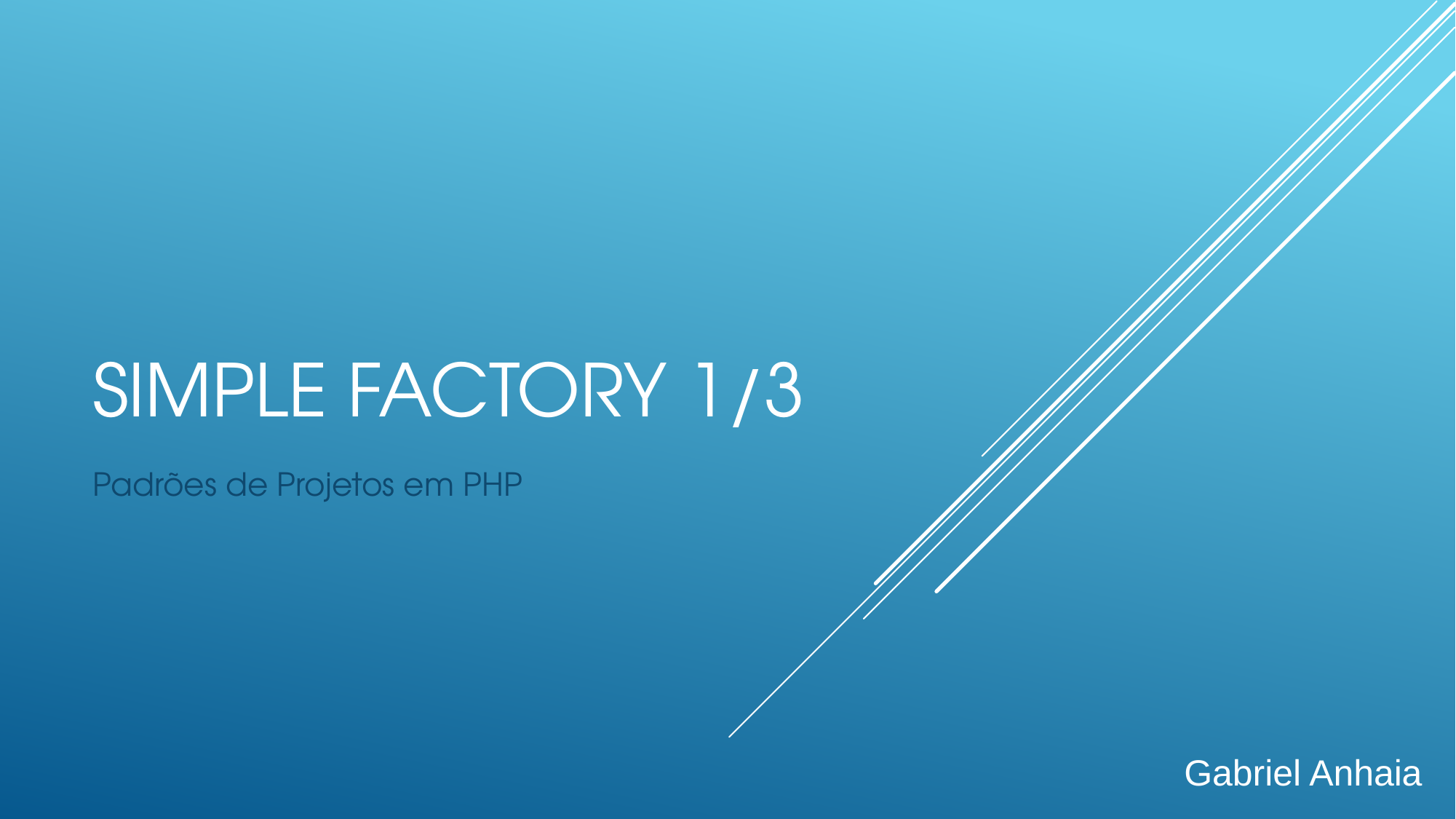

# Simple Factory 1/3
Padrões de Projetos em PHP
Gabriel Anhaia